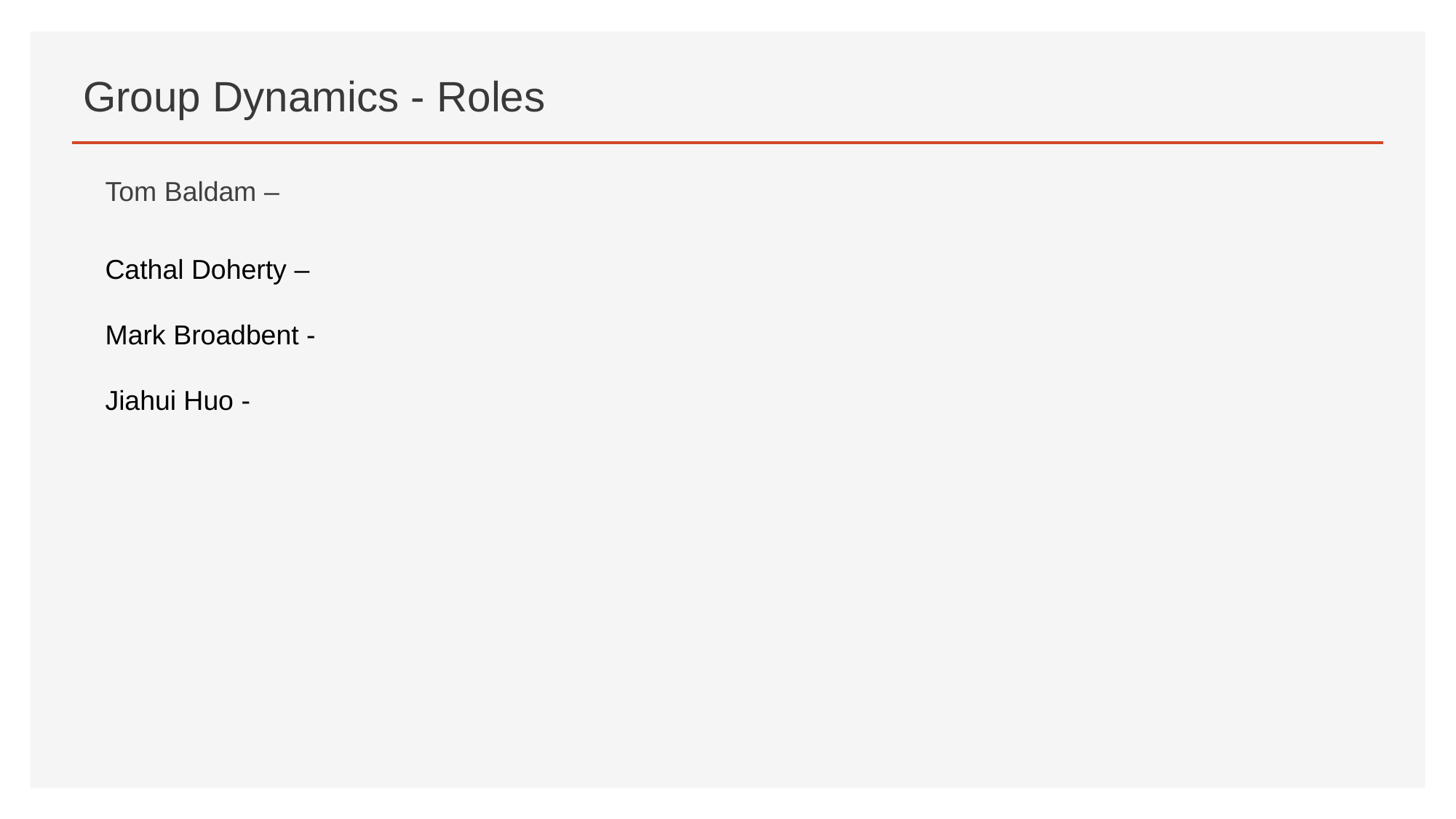

# Group Dynamics - Roles
Tom Baldam –

Cathal Doherty –

Mark Broadbent -

Jiahui Huo -